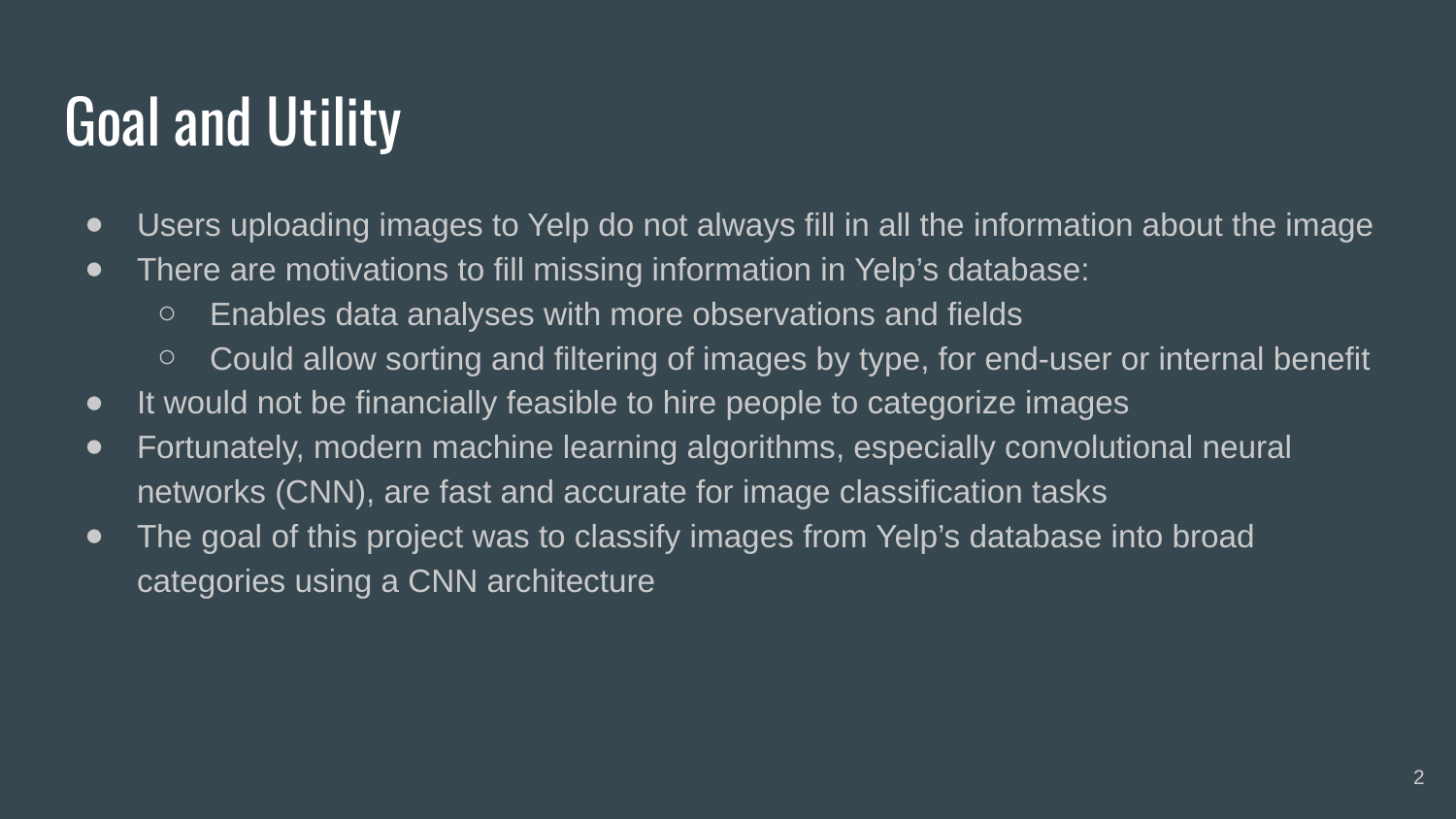

# Goal and Utility
Users uploading images to Yelp do not always fill in all the information about the image
There are motivations to fill missing information in Yelp’s database:
Enables data analyses with more observations and fields
Could allow sorting and filtering of images by type, for end-user or internal benefit
It would not be financially feasible to hire people to categorize images
Fortunately, modern machine learning algorithms, especially convolutional neural networks (CNN), are fast and accurate for image classification tasks
The goal of this project was to classify images from Yelp’s database into broad categories using a CNN architecture

2